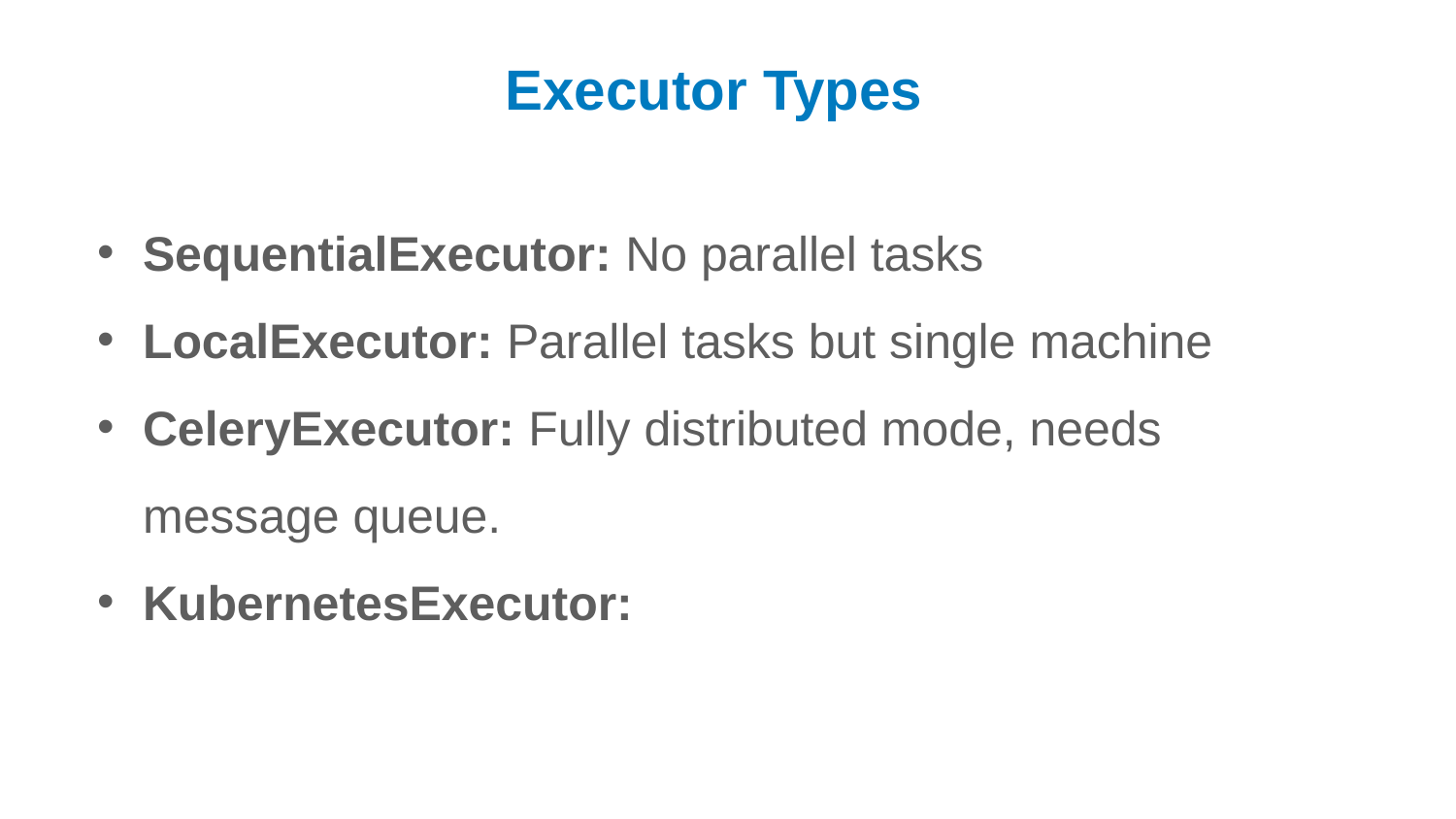

Executor Types
SequentialExecutor: No parallel tasks
LocalExecutor: Parallel tasks but single machine
CeleryExecutor: Fully distributed mode, needs message queue.
KubernetesExecutor: